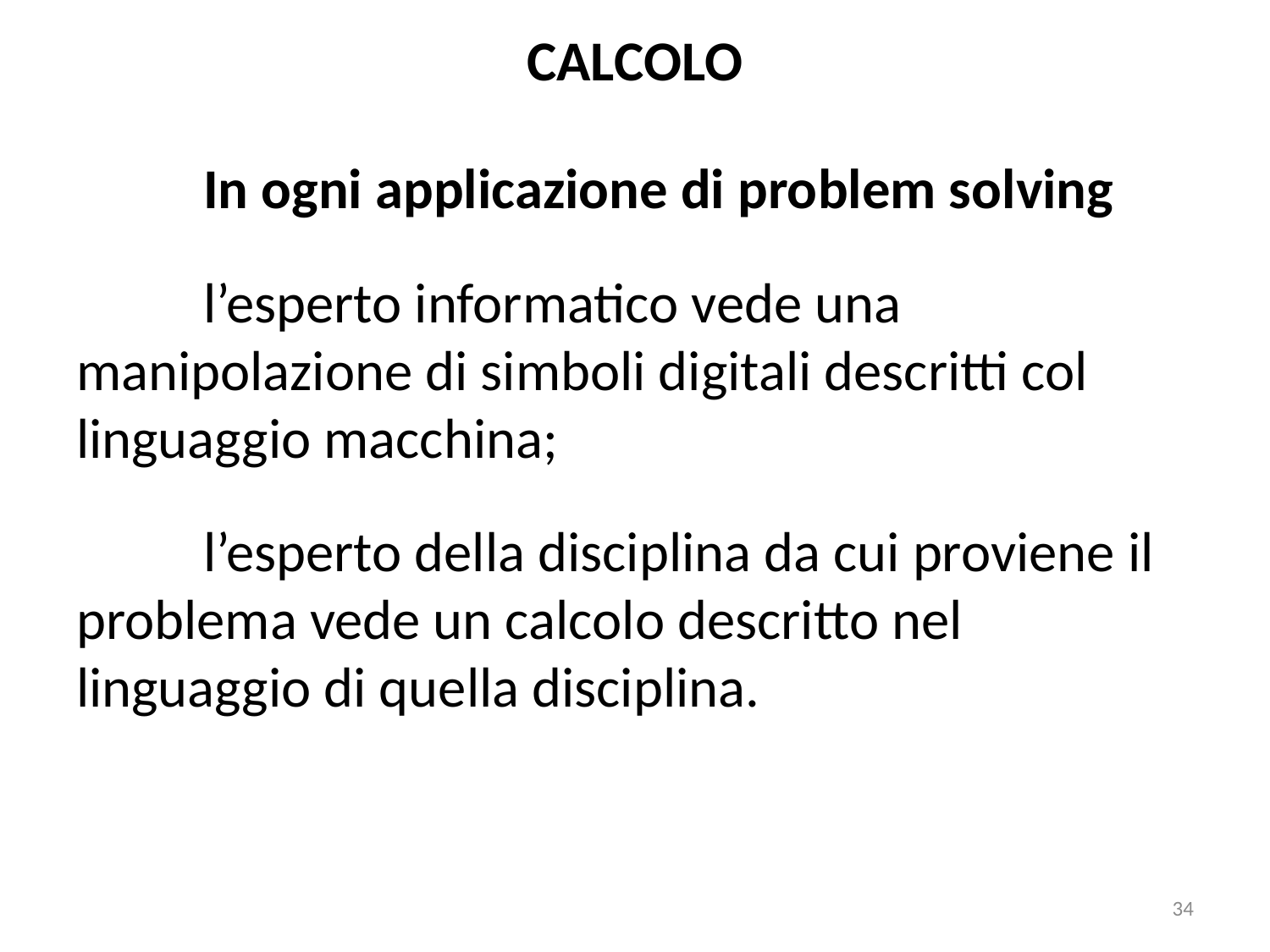

# CALCOLO
	In ogni applicazione di problem solving

	l’esperto informatico vede una manipolazione di simboli digitali descritti col linguaggio macchina;

	l’esperto della disciplina da cui proviene il problema vede un calcolo descritto nel linguaggio di quella disciplina.
34